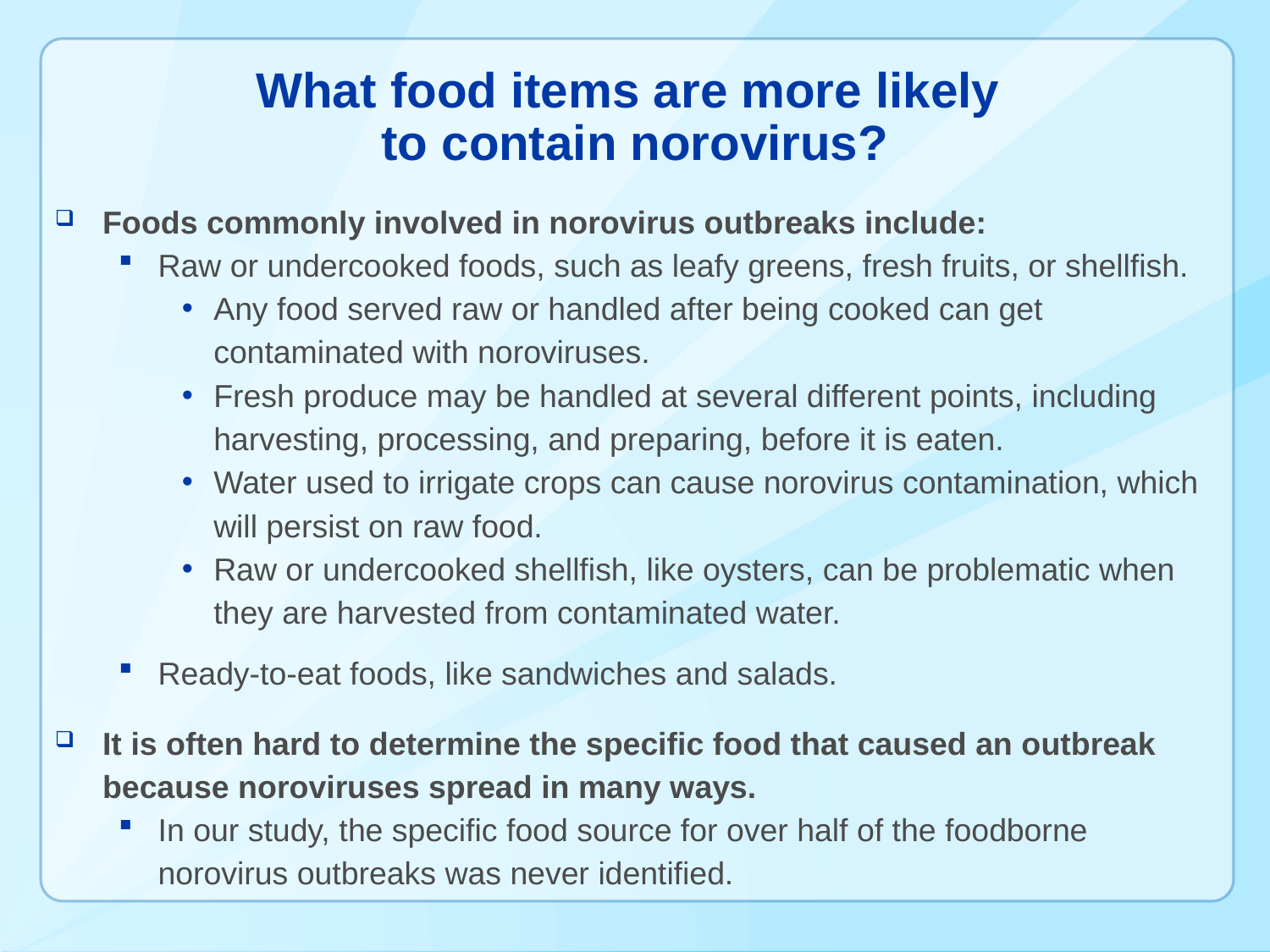

# What food items are more likely to contain norovirus?
Foods commonly involved in norovirus outbreaks include:
Raw or undercooked foods, such as leafy greens, fresh fruits, or shellfish.
Any food served raw or handled after being cooked can get contaminated with noroviruses.
Fresh produce may be handled at several different points, including harvesting, processing, and preparing, before it is eaten.
Water used to irrigate crops can cause norovirus contamination, which will persist on raw food.
Raw or undercooked shellfish, like oysters, can be problematic when they are harvested from contaminated water.
Ready-to-eat foods, like sandwiches and salads.
It is often hard to determine the specific food that caused an outbreak because noroviruses spread in many ways.
In our study, the specific food source for over half of the foodborne norovirus outbreaks was never identified.